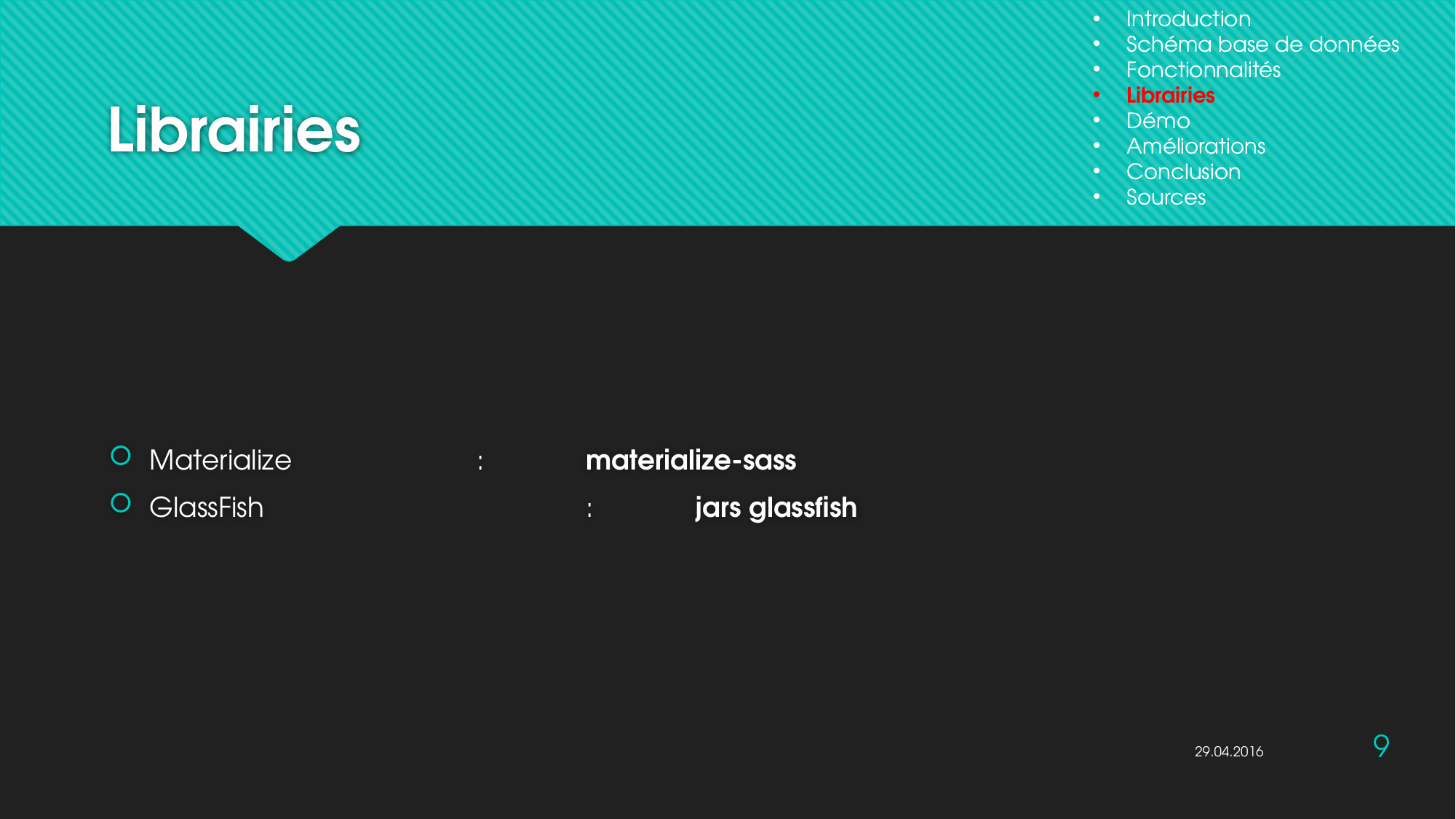

Introduction
Schéma base de données
Fonctionnalités
Librairies
Démo
Améliorations
Conclusion
Sources

# Librairies
Materialize 		: 	materialize-sass
GlassFish		 	: 	jars glassfish
9
29.04.2016